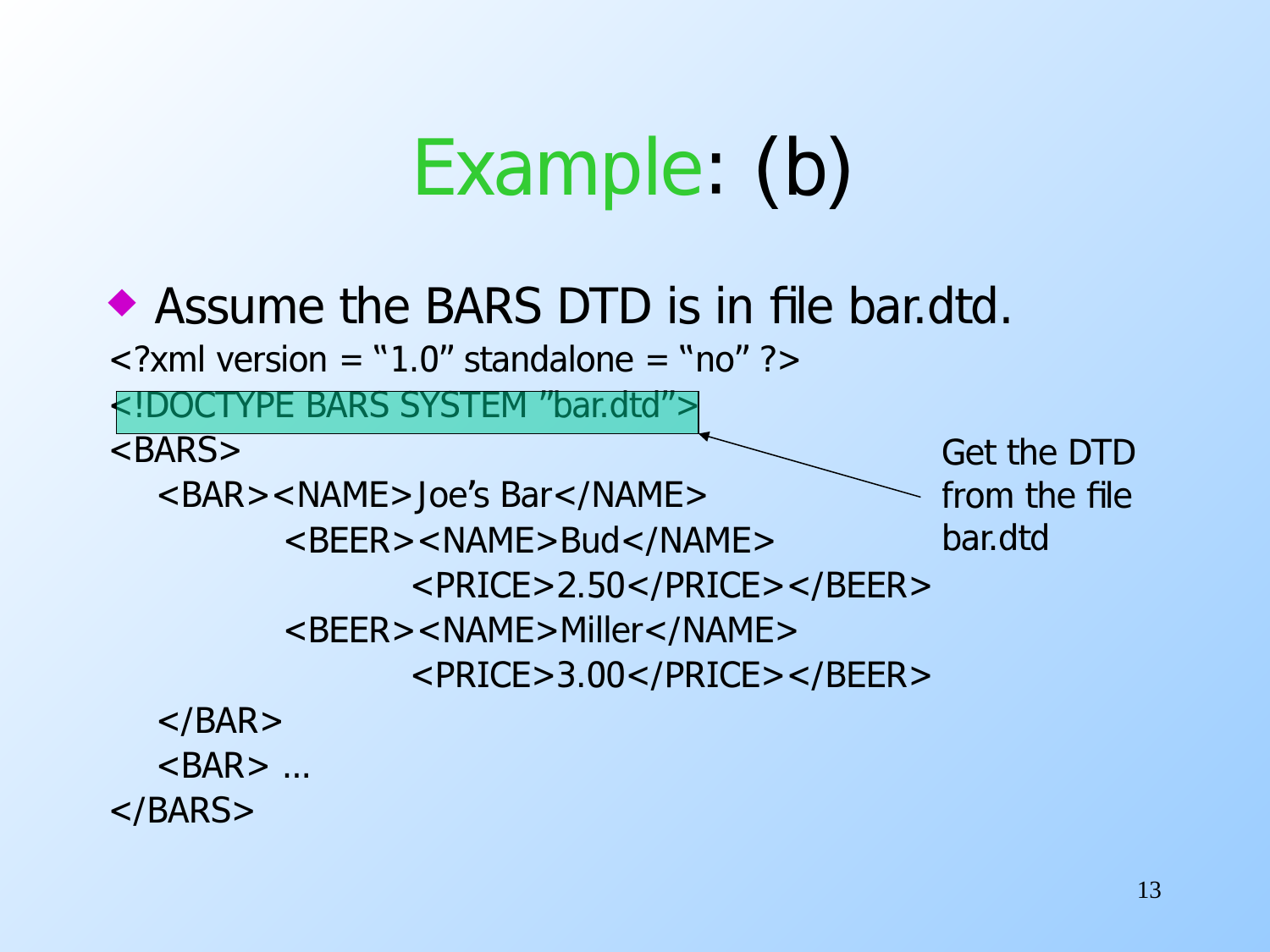

# Example: (b)
Assume the BARS DTD is in file bar.dtd.
<?xml version = “1.0” standalone = “no” ?>
<!DOCTYPE BARS SYSTEM ”bar.dtd”>
<BARS>
	<BAR><NAME>Joe’s Bar</NAME>
		<BEER><NAME>Bud</NAME>
			<PRICE>2.50</PRICE></BEER>
		<BEER><NAME>Miller</NAME>
			<PRICE>3.00</PRICE></BEER>
	</BAR>
	<BAR> …
</BARS>

Get the DTD
from the file
bar.dtd

13